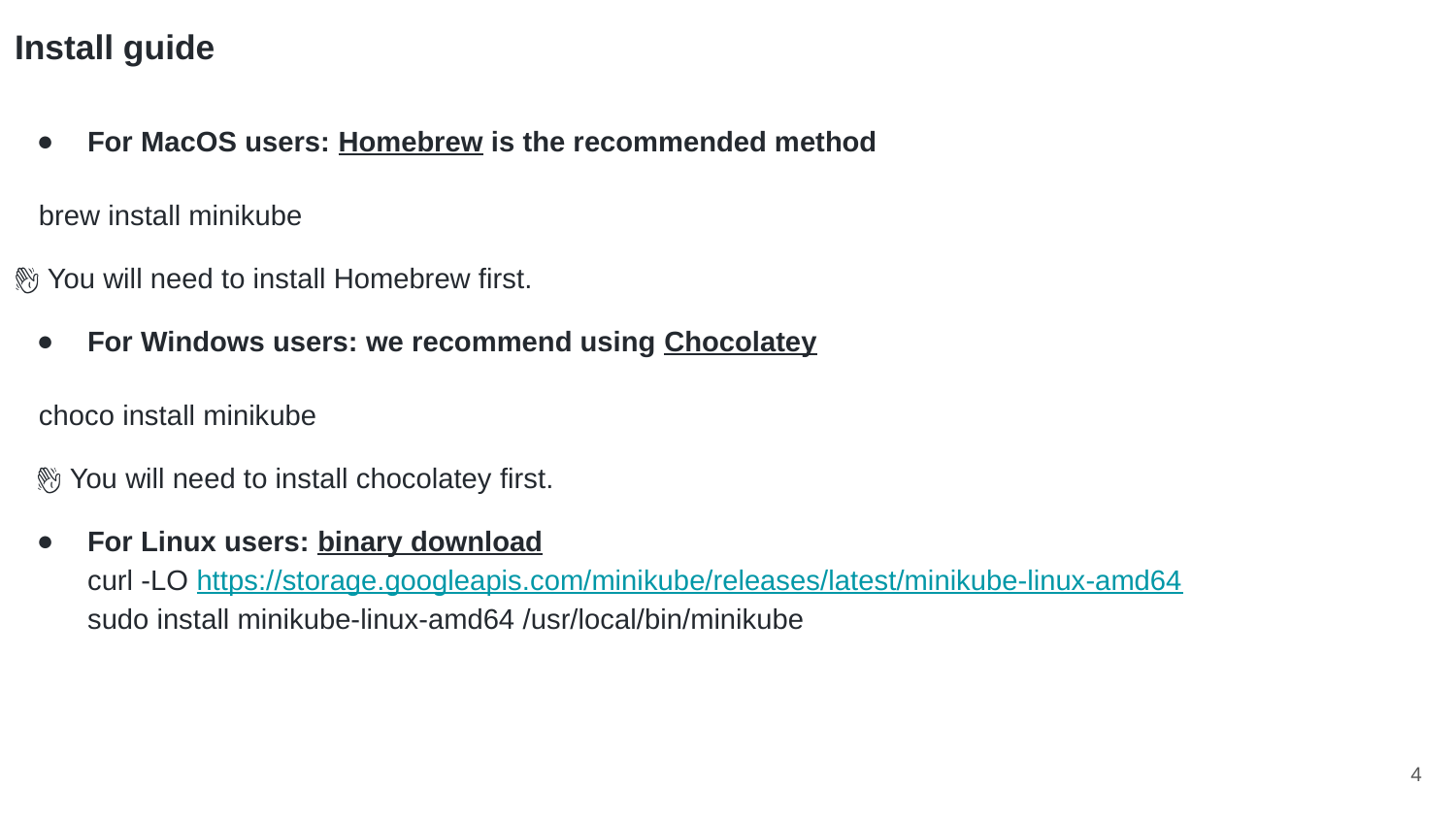

Install guide

For MacOS users: Homebrew is the recommended method
brew install minikube
👋 You will need to install Homebrew first.
For Windows users: we recommend using Chocolatey
choco install minikube
👋 You will need to install chocolatey first.
For Linux users: binary download
curl -LO https://storage.googleapis.com/minikube/releases/latest/minikube-linux-amd64
sudo install minikube-linux-amd64 /usr/local/bin/minikube

4